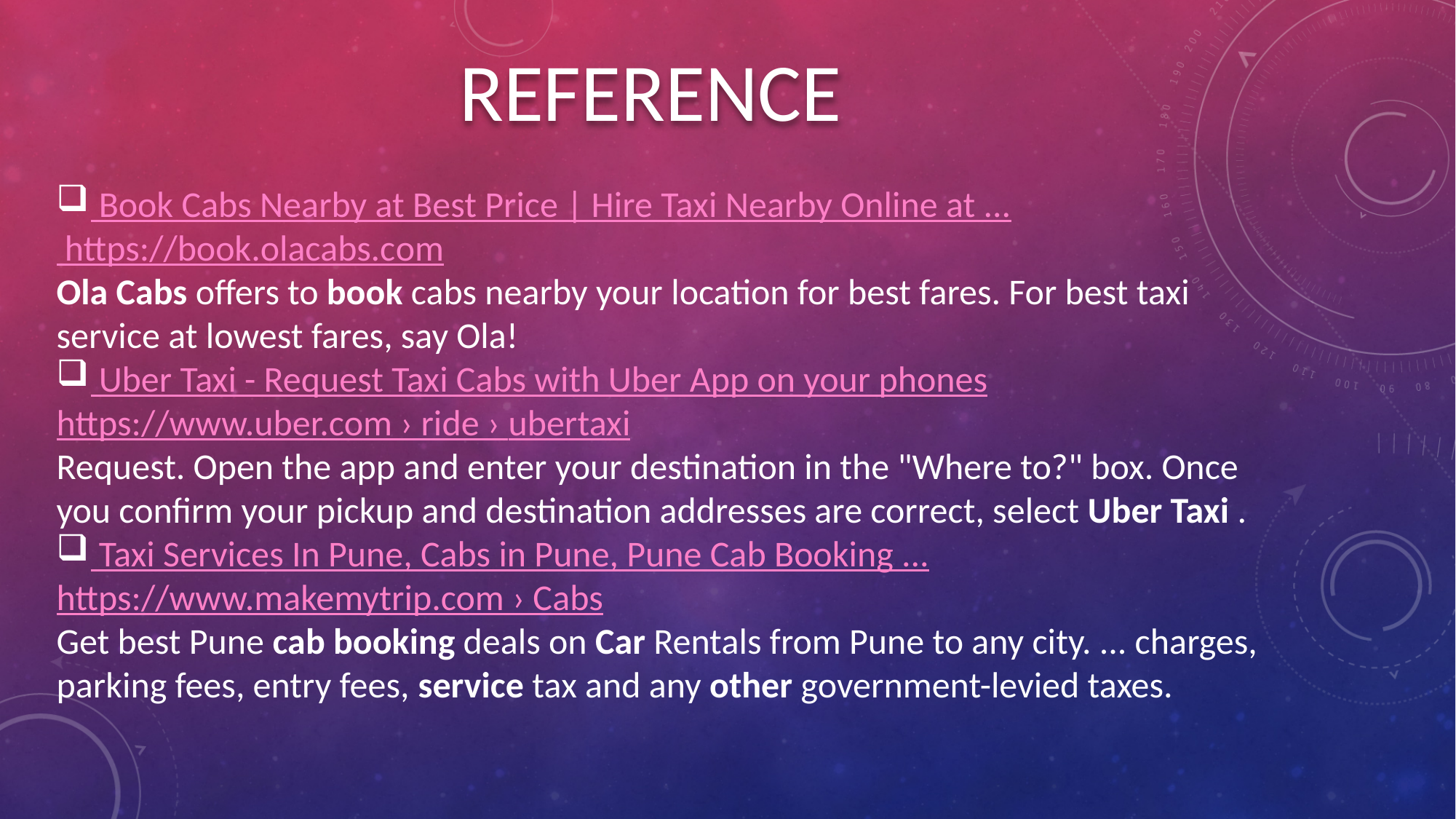

# REFERENCE
 Book Cabs Nearby at Best Price | Hire Taxi Nearby Online at ...
 https://book.olacabs.com
Ola Cabs offers to book cabs nearby your location for best fares. For best taxi service at lowest fares, say Ola!
 Uber Taxi - Request Taxi Cabs with Uber App on your phones
https://www.uber.com › ride › ubertaxi
Request. Open the app and enter your destination in the "Where to?" box. Once you confirm your pickup and destination addresses are correct, select Uber Taxi .
 Taxi Services In Pune, Cabs in Pune, Pune Cab Booking ...
https://www.makemytrip.com › Cabs
Get best Pune cab booking deals on Car Rentals from Pune to any city. ... charges, parking fees, entry fees, service tax and any other government-levied taxes.